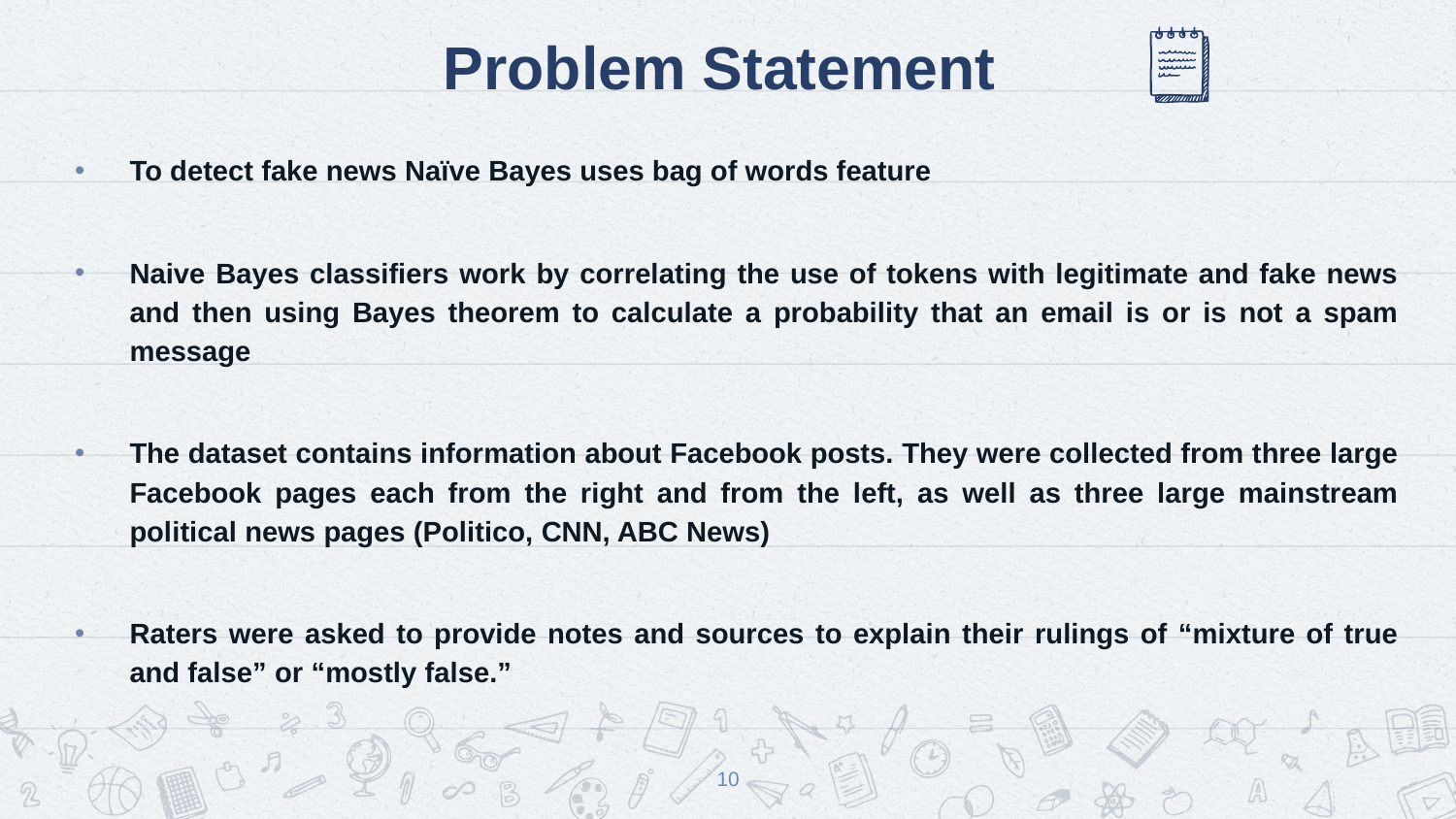

# Problem Statement

To detect fake news Naïve Bayes uses bag of words feature

Naive Bayes classifiers work by correlating the use of tokens with legitimate and fake news and then using Bayes theorem to calculate a probability that an email is or is not a spam message

The dataset contains information about Facebook posts. They were collected from three large Facebook pages each from the right and from the left, as well as three large mainstream political news pages (Politico, CNN, ABC News)

Raters were asked to provide notes and sources to explain their rulings of “mixture of true and false” or “mostly false.”
10